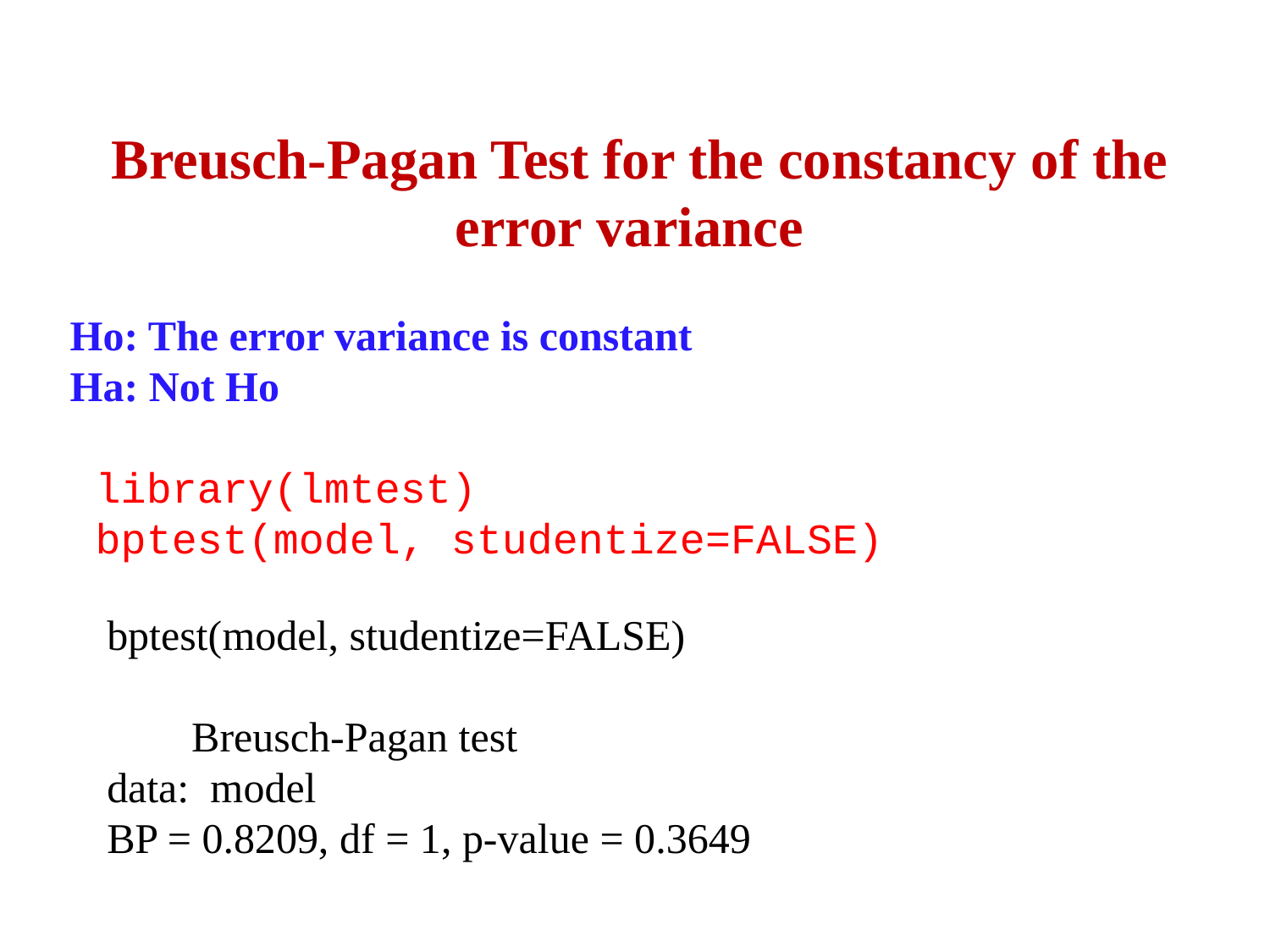

Breusch-Pagan Test for the constancy of the error variance

Ho: The error variance is constant
Ha: Not Ho

 library(lmtest)
 bptest(model, studentize=FALSE)

bptest(model, studentize=FALSE)

        Breusch-Pagan test
data:  model
BP = 0.8209, df = 1, p-value = 0.3649